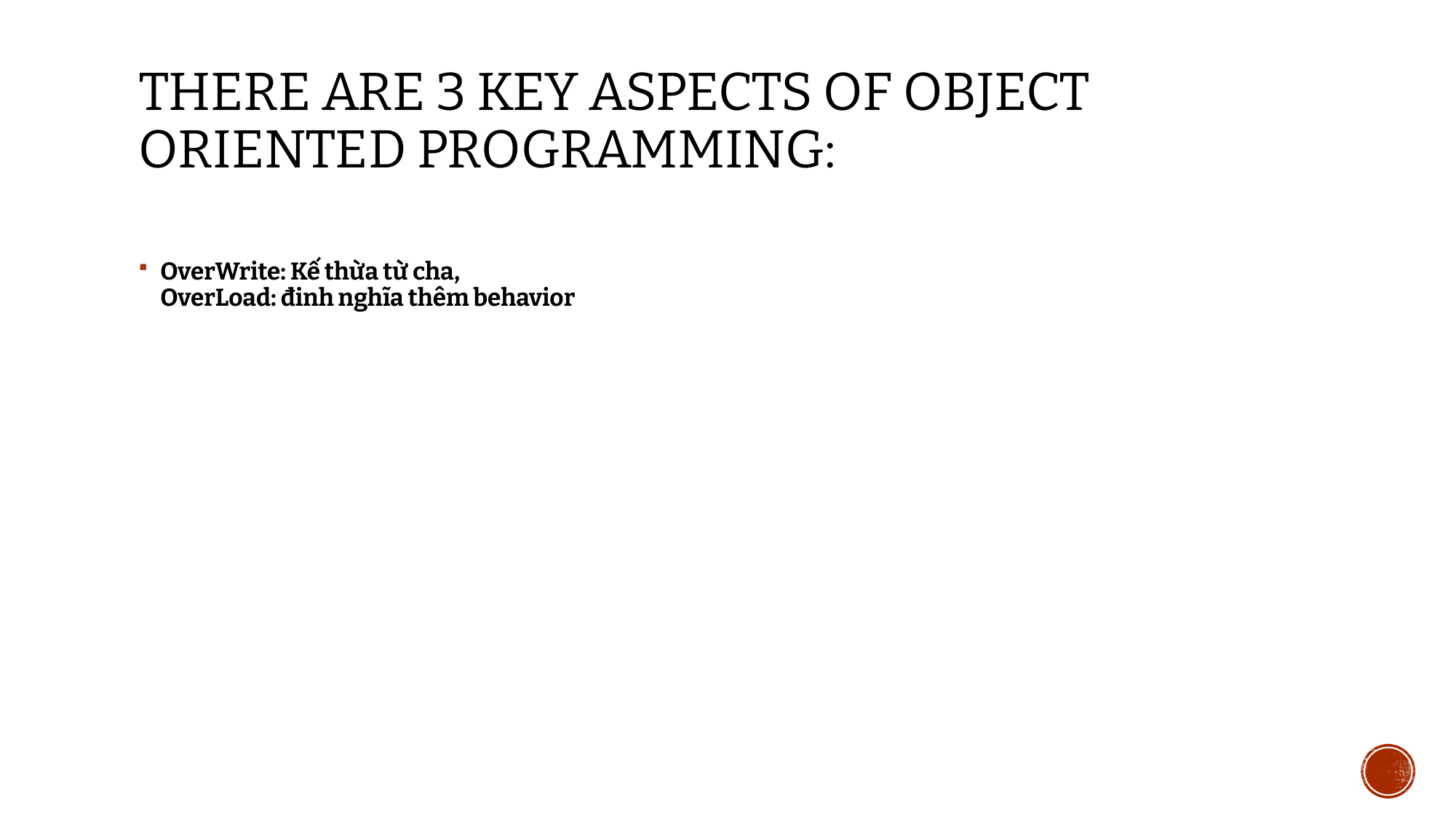

# There are 3 key aspects of object oriented programming:
OverWrite: Kế thừa từ cha,
OverLoad: đinh nghĩa thêm behavior